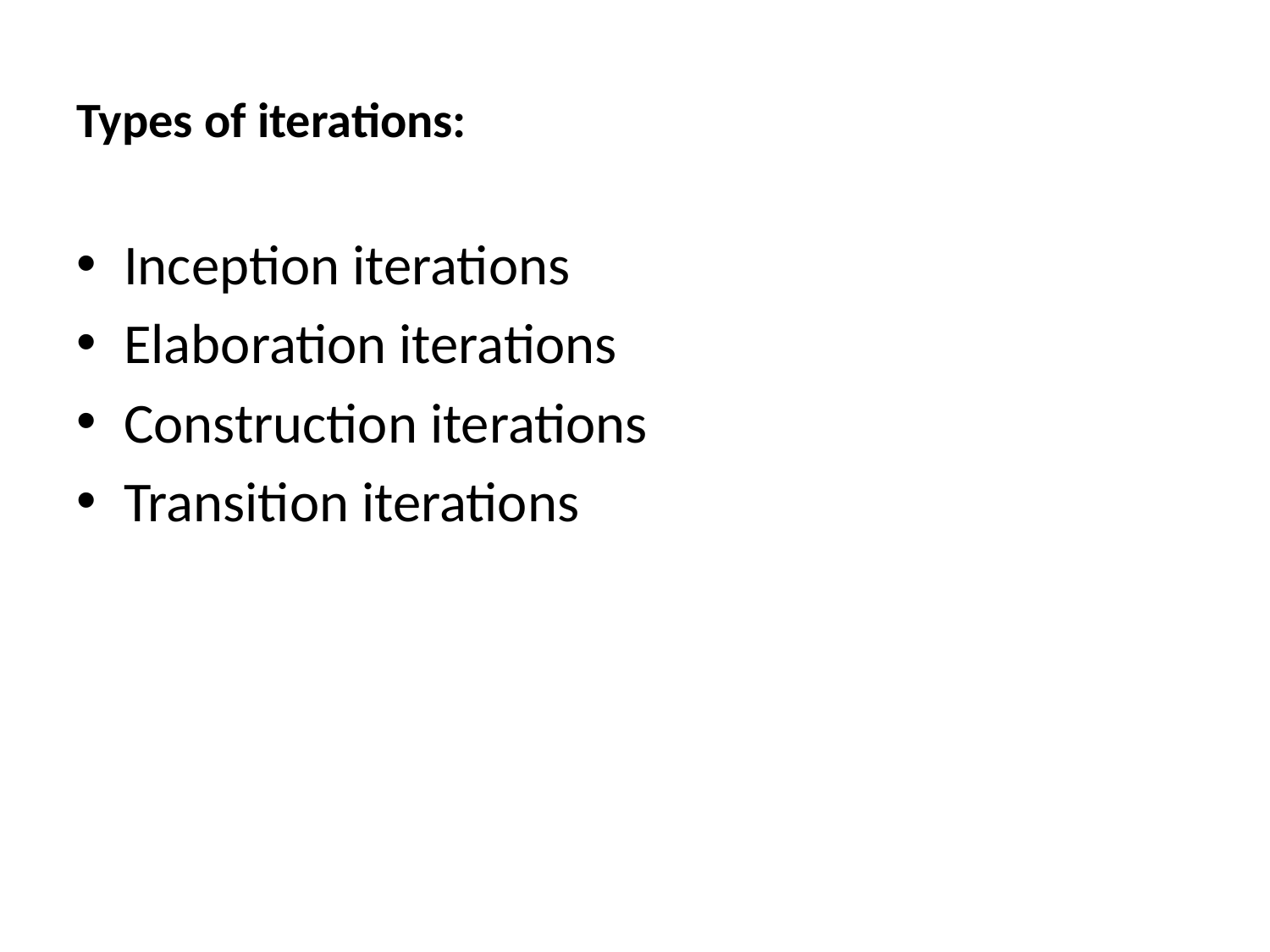

# Types of iterations:
Inception iterations
Elaboration iterations
Construction iterations
Transition iterations